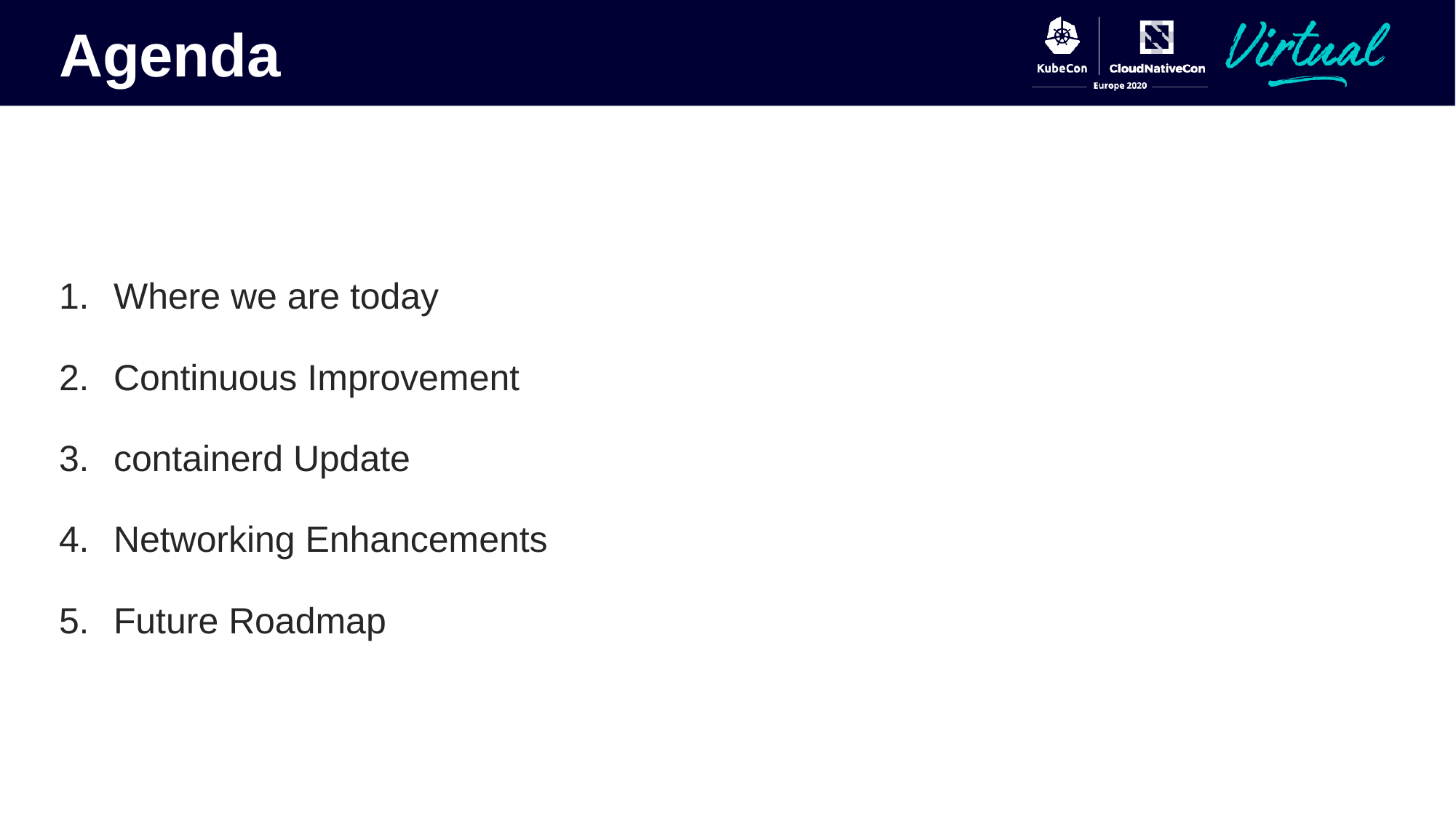

Agenda
Where we are today
Continuous Improvement
containerd Update
Networking Enhancements
Future Roadmap